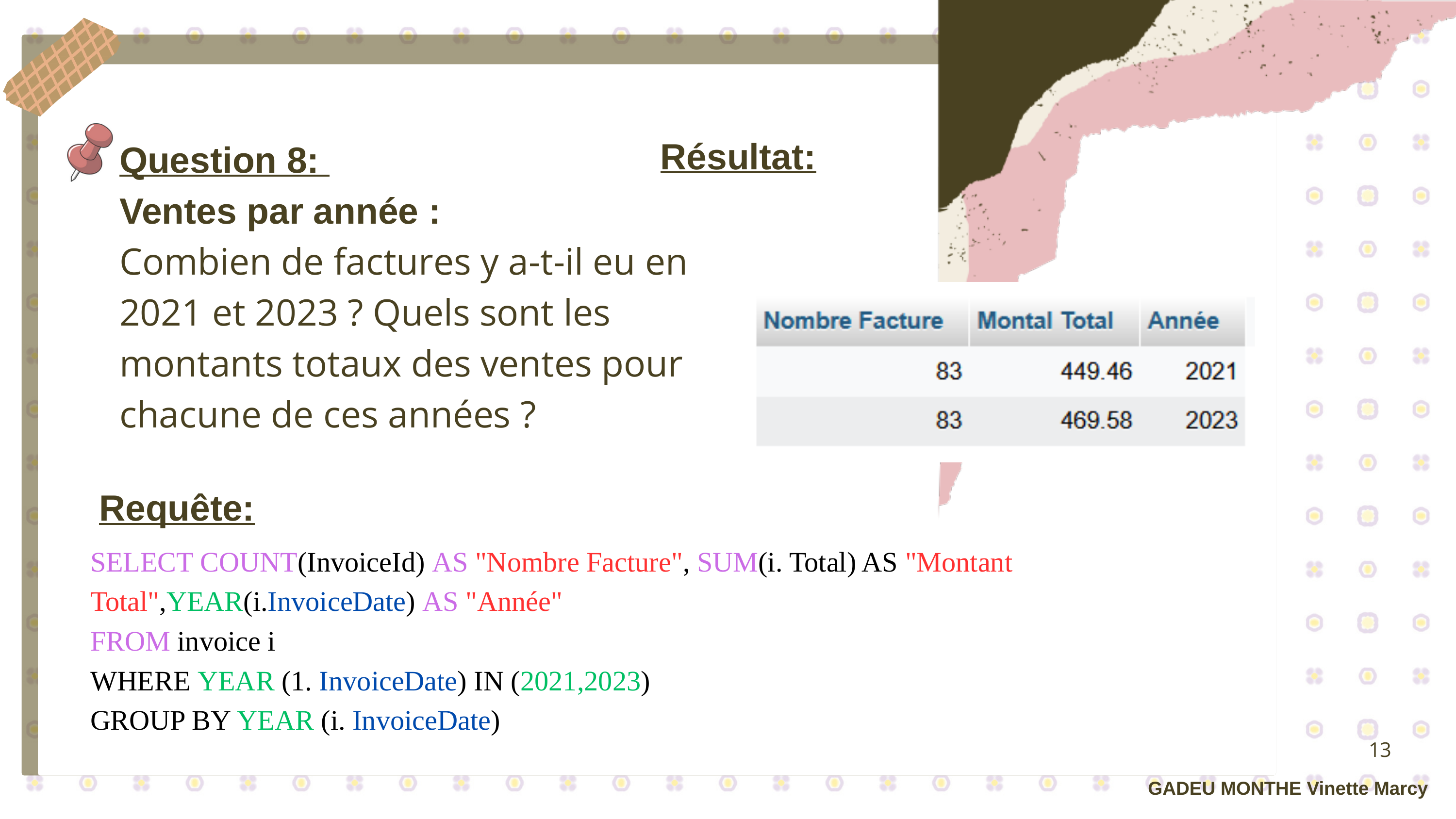

Résultat:
Question 8:
Ventes par année :
Combien de factures y a-t-il eu en 2021 et 2023 ? Quels sont les montants totaux des ventes pour chacune de ces années ?

Requête:
SELECT COUNT(InvoiceId) AS "Nombre Facture", SUM(i. Total) AS "Montant Total",YEAR(i.InvoiceDate) AS "Année"
FROM invoice i
WHERE YEAR (1. InvoiceDate) IN (2021,2023)
GROUP BY YEAR (i. InvoiceDate)
13
GADEU MONTHE Vinette Marcy